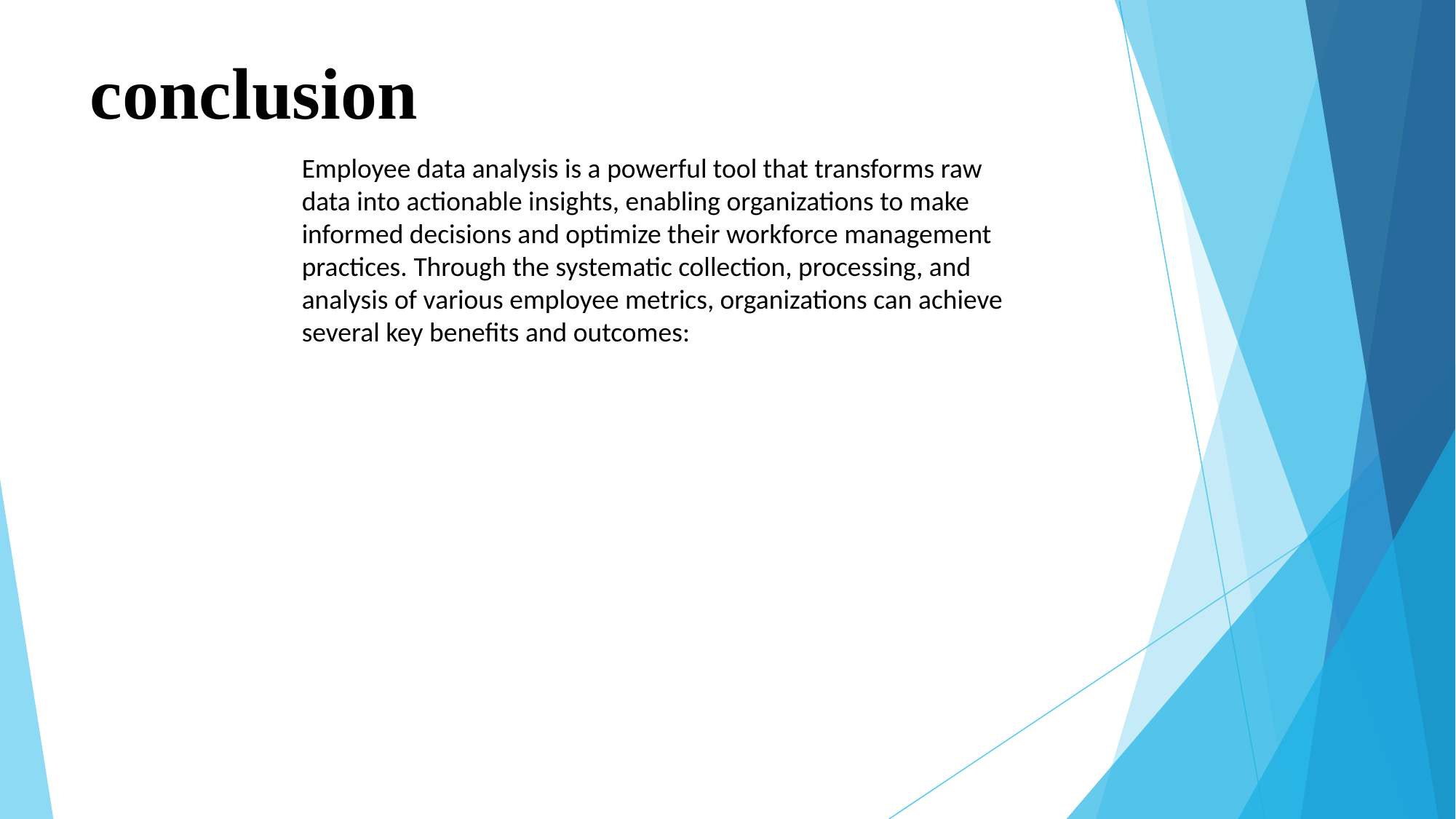

# conclusion
Employee data analysis is a powerful tool that transforms raw data into actionable insights, enabling organizations to make informed decisions and optimize their workforce management practices. Through the systematic collection, processing, and analysis of various employee metrics, organizations can achieve several key benefits and outcomes: